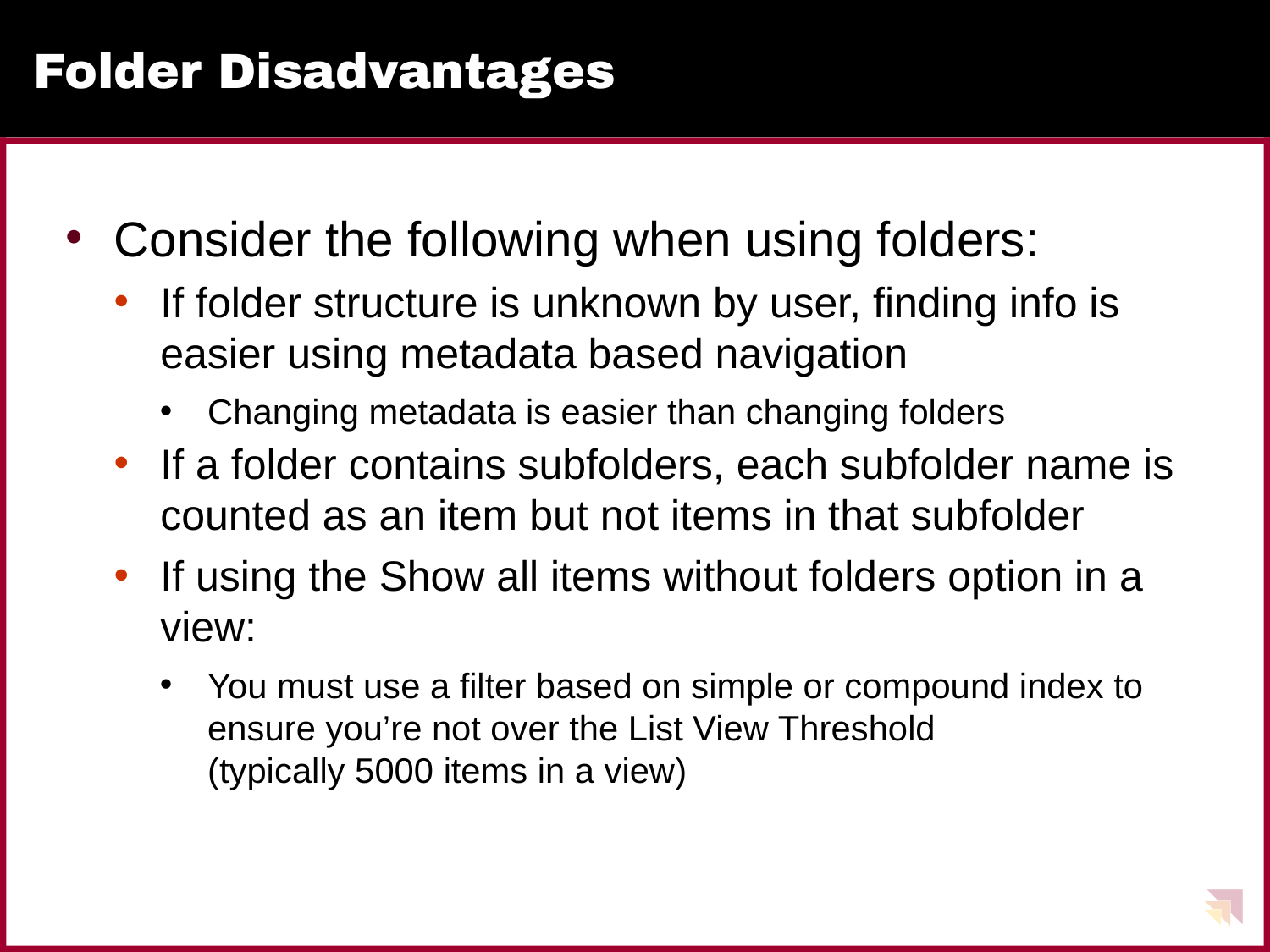

# Folder Disadvantages
Consider the following when using folders:
If folder structure is unknown by user, finding info is easier using metadata based navigation
Changing metadata is easier than changing folders
If a folder contains subfolders, each subfolder name is counted as an item but not items in that subfolder
If using the Show all items without folders option in a view:
You must use a filter based on simple or compound index to ensure you’re not over the List View Threshold
(typically 5000 items in a view)